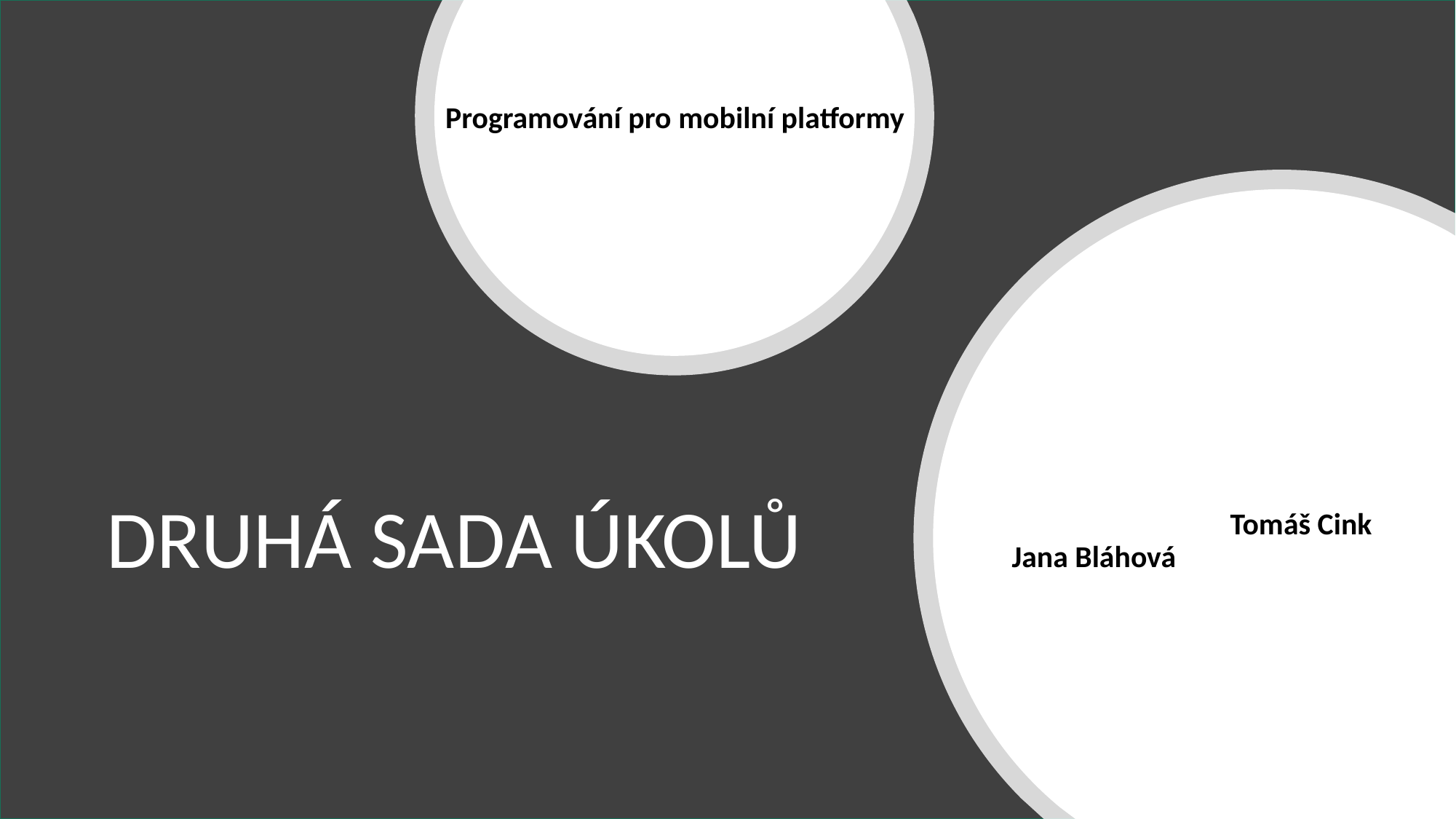

Programování pro mobilní platformy

		Tomáš Cink Jana Bláhová
# DRUHÁ SADA ÚKOLŮ